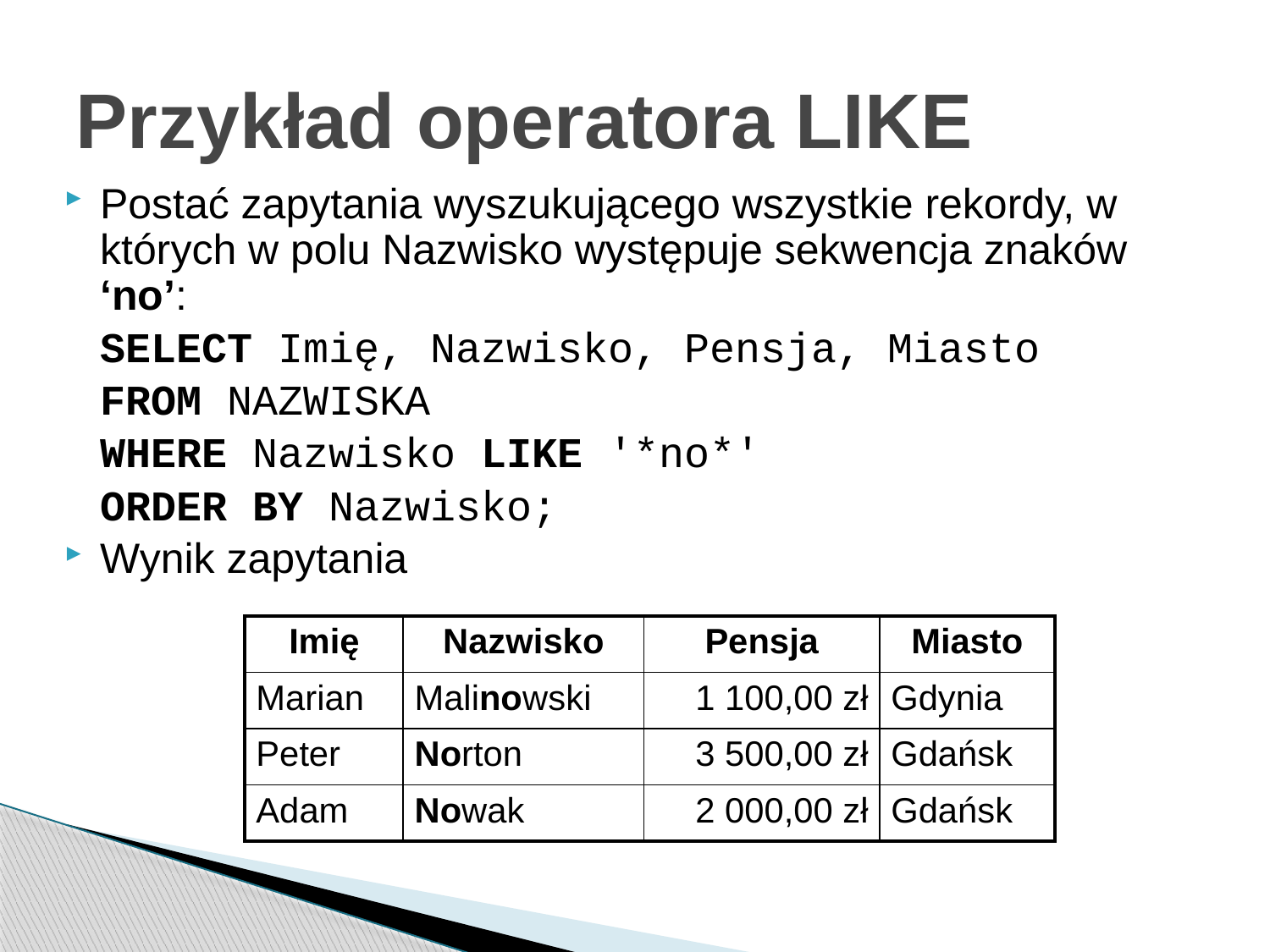

# Przykład operatora LIKE
Postać zapytania wyszukującego wszystkie rekordy, w których w polu Nazwisko występuje sekwencja znaków ‘no’:
	SELECT Imię, Nazwisko, Pensja, Miasto
	FROM NAZWISKA
	WHERE Nazwisko LIKE '*no*'
	ORDER BY Nazwisko;
Wynik zapytania

| Imię | Nazwisko | Pensja | Miasto |
| --- | --- | --- | --- |
| Marian | Malinowski | 1 100,00 zł | Gdynia |
| Peter | Norton | 3 500,00 zł | Gdańsk |
| Adam | Nowak | 2 000,00 zł | Gdańsk |